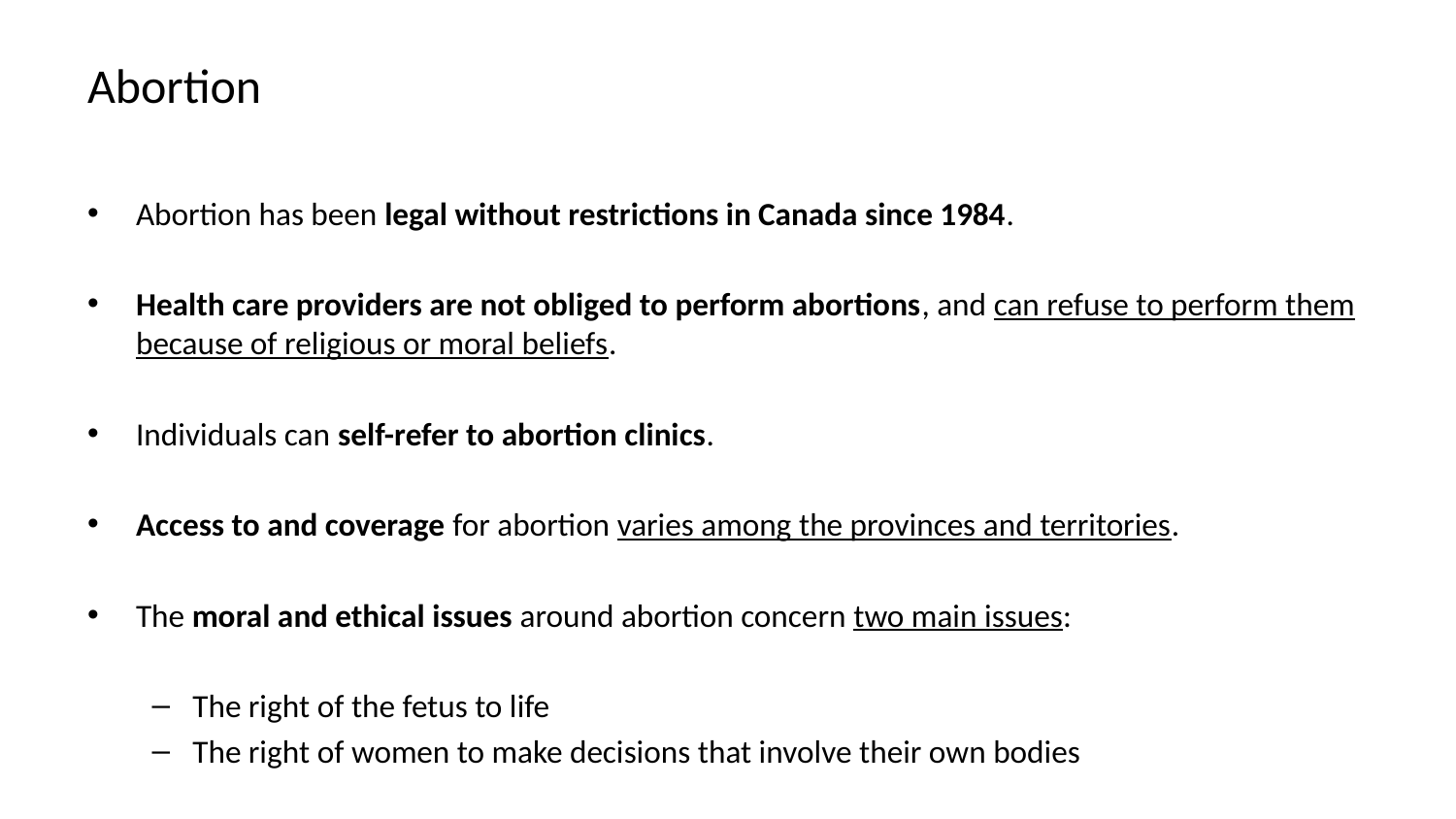

# Abortion
Abortion has been legal without restrictions in Canada since 1984.

Health care providers are not obliged to perform abortions, and can refuse to perform them because of religious or moral beliefs.

Individuals can self-refer to abortion clinics.

Access to and coverage for abortion varies among the provinces and territories.

The moral and ethical issues around abortion concern two main issues:

The right of the fetus to life
The right of women to make decisions that involve their own bodies